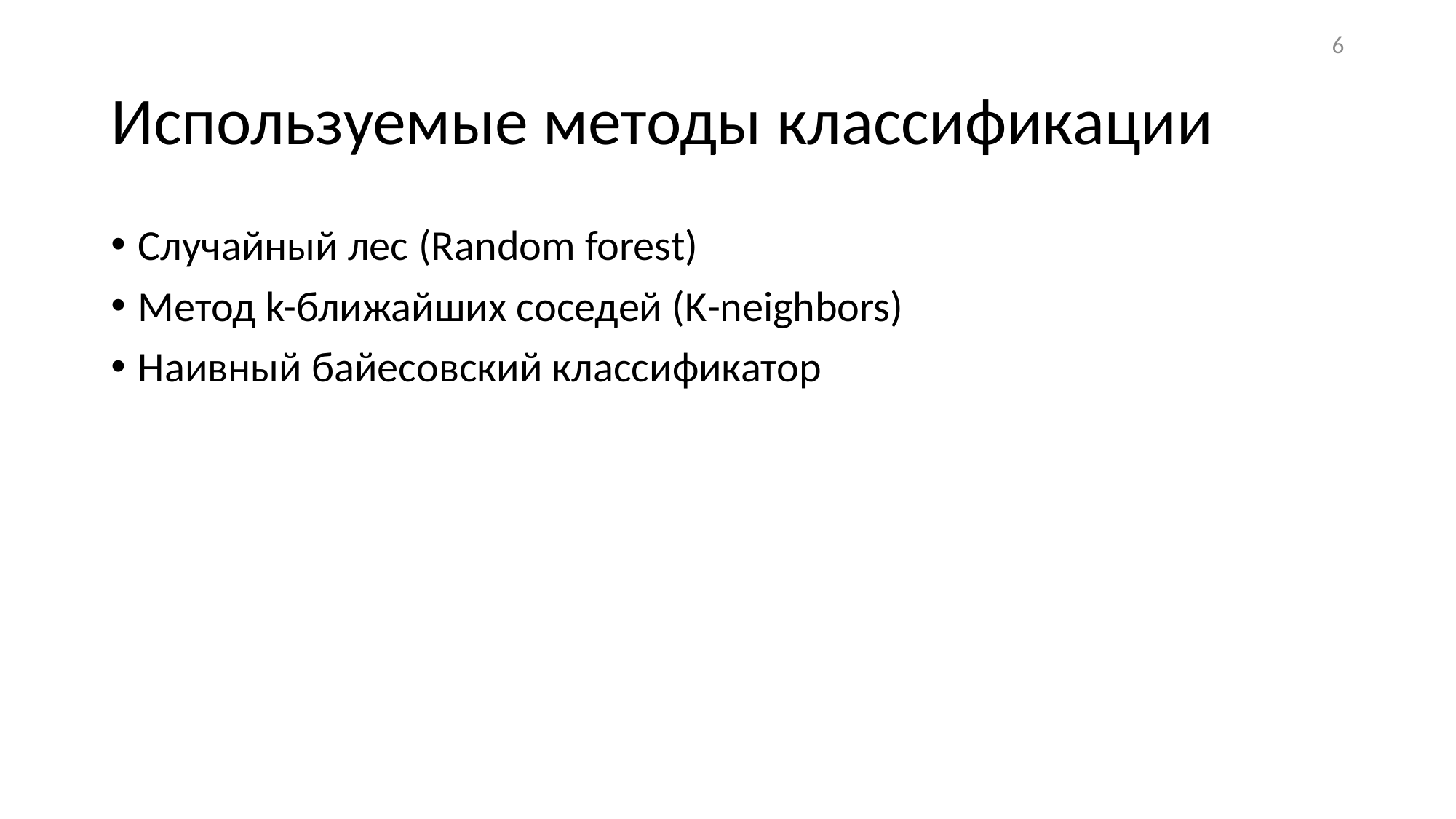

6
# Используемые методы классификации
Случайный лес (Random forest)
Метод k-ближайших соседей (K-neighbors)
Наивный байесовский классификатор